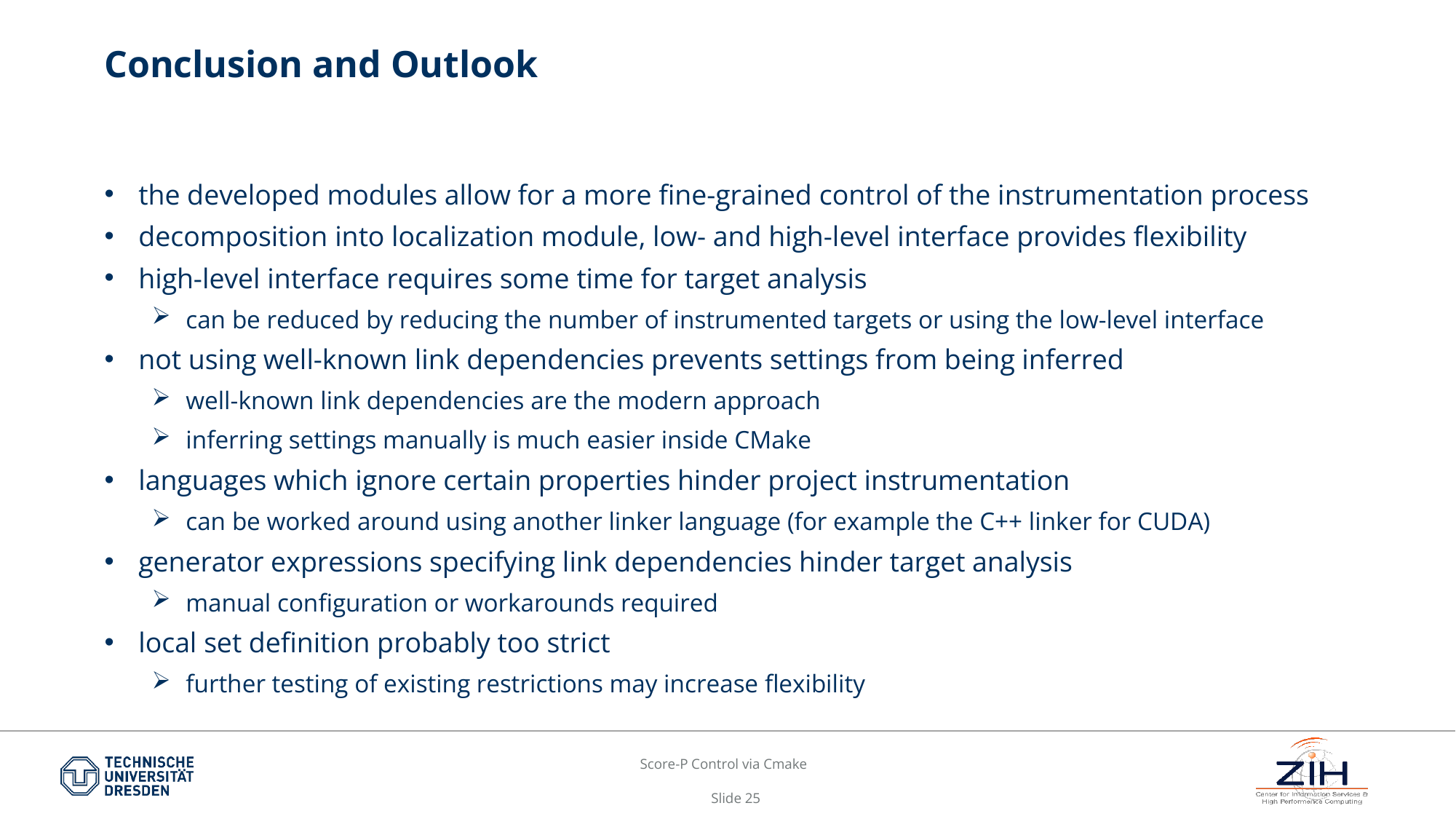

# Conclusion and Outlook
the developed modules allow for a more fine-grained control of the instrumentation process
decomposition into localization module, low- and high-level interface provides flexibility
high-level interface requires some time for target analysis
can be reduced by reducing the number of instrumented targets or using the low-level interface
not using well-known link dependencies prevents settings from being inferred
well-known link dependencies are the modern approach
inferring settings manually is much easier inside CMake
languages which ignore certain properties hinder project instrumentation
can be worked around using another linker language (for example the C++ linker for CUDA)
generator expressions specifying link dependencies hinder target analysis
manual configuration or workarounds required
local set definition probably too strict
further testing of existing restrictions may increase flexibility